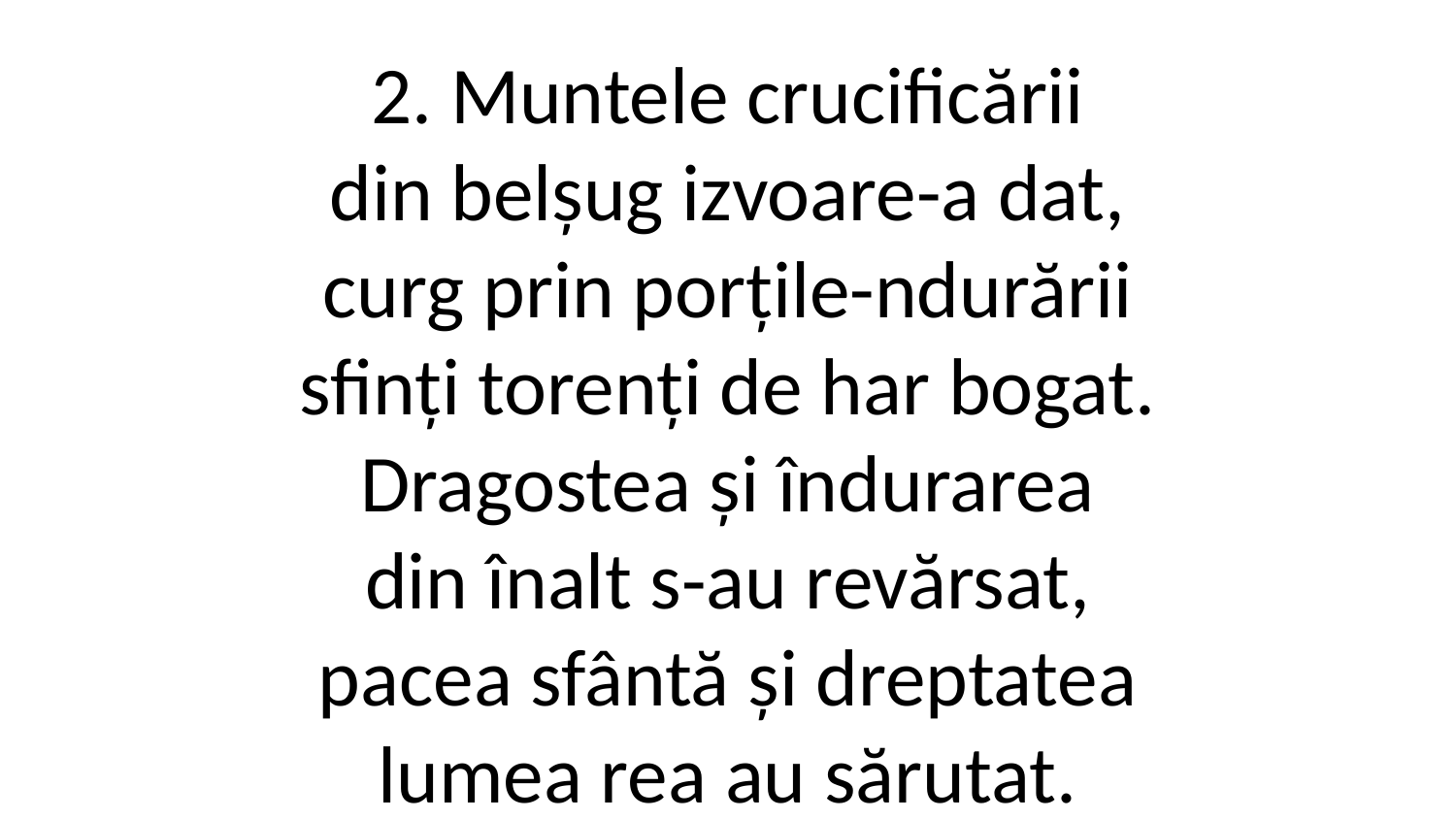

2. Muntele crucificării
din belșug izvoare-a dat,
curg prin porțile-ndurării
sfinți torenți de har bogat.
Dragostea și îndurarea
din înalt s-au revărsat,
pacea sfântă și dreptatea
lumea rea au sărutat.